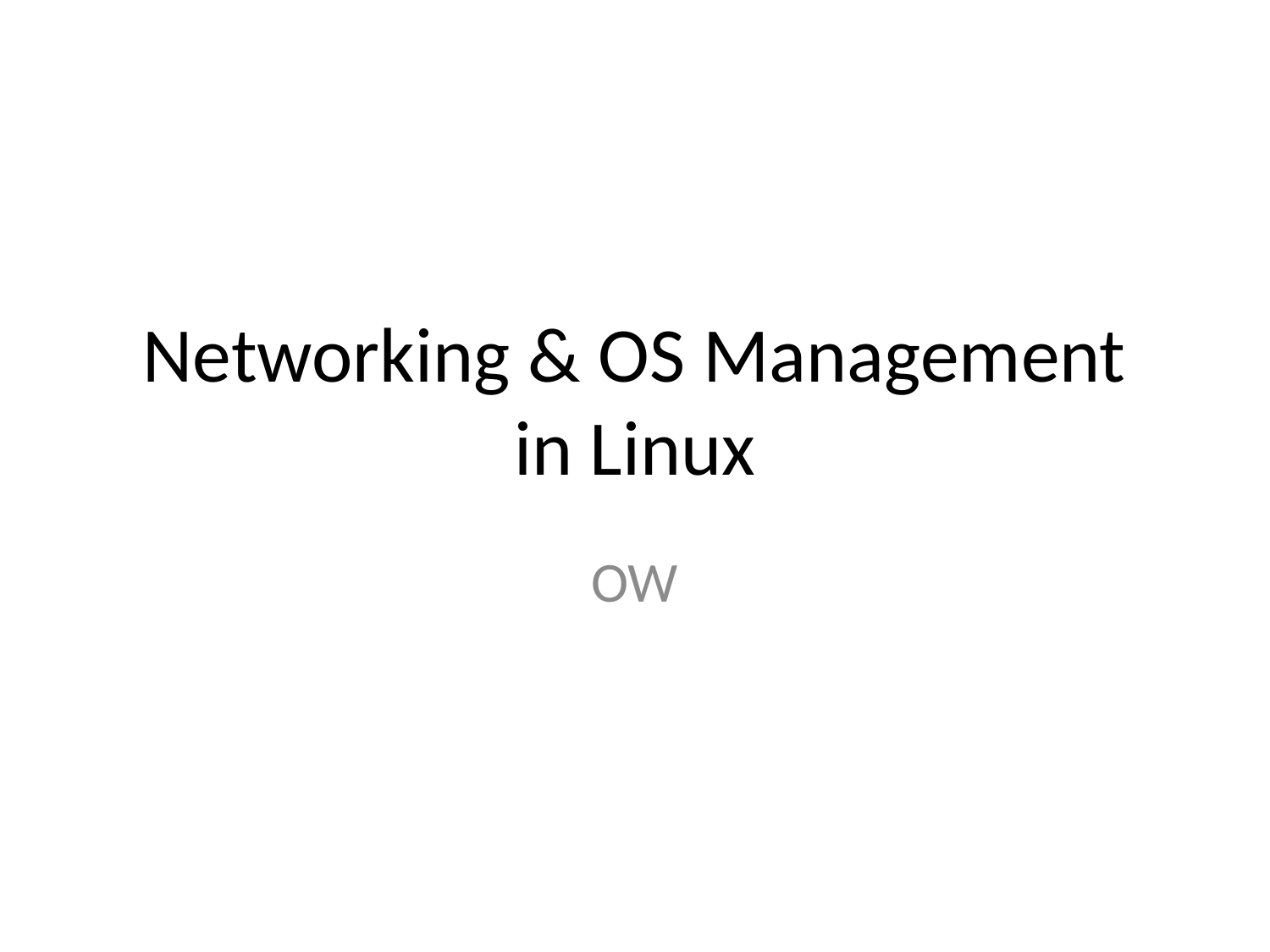

# Networking & OS Management in Linux
OW